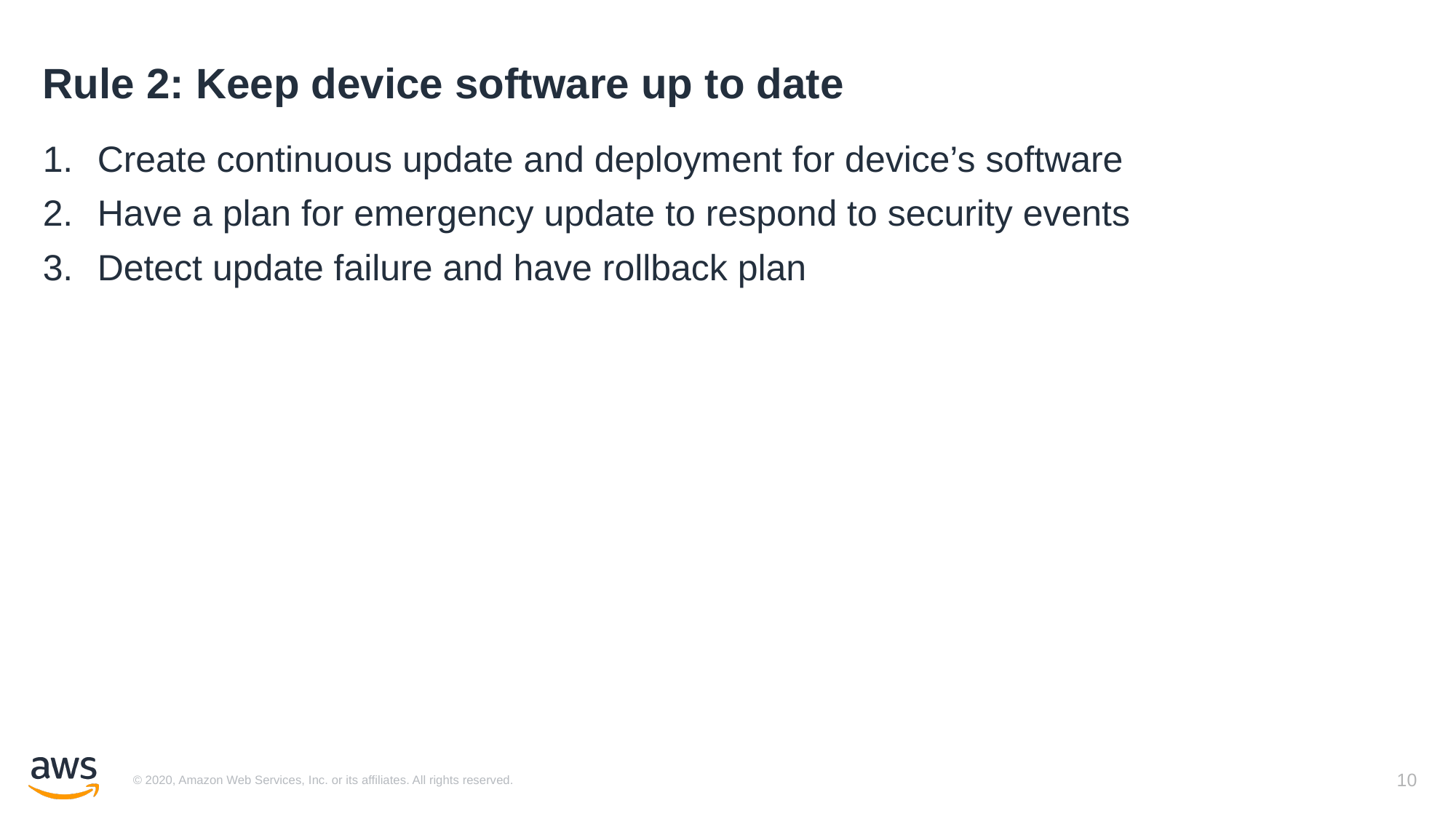

# Rule 2: Keep device software up to date
Create continuous update and deployment for device’s software
Have a plan for emergency update to respond to security events
Detect update failure and have rollback plan

10